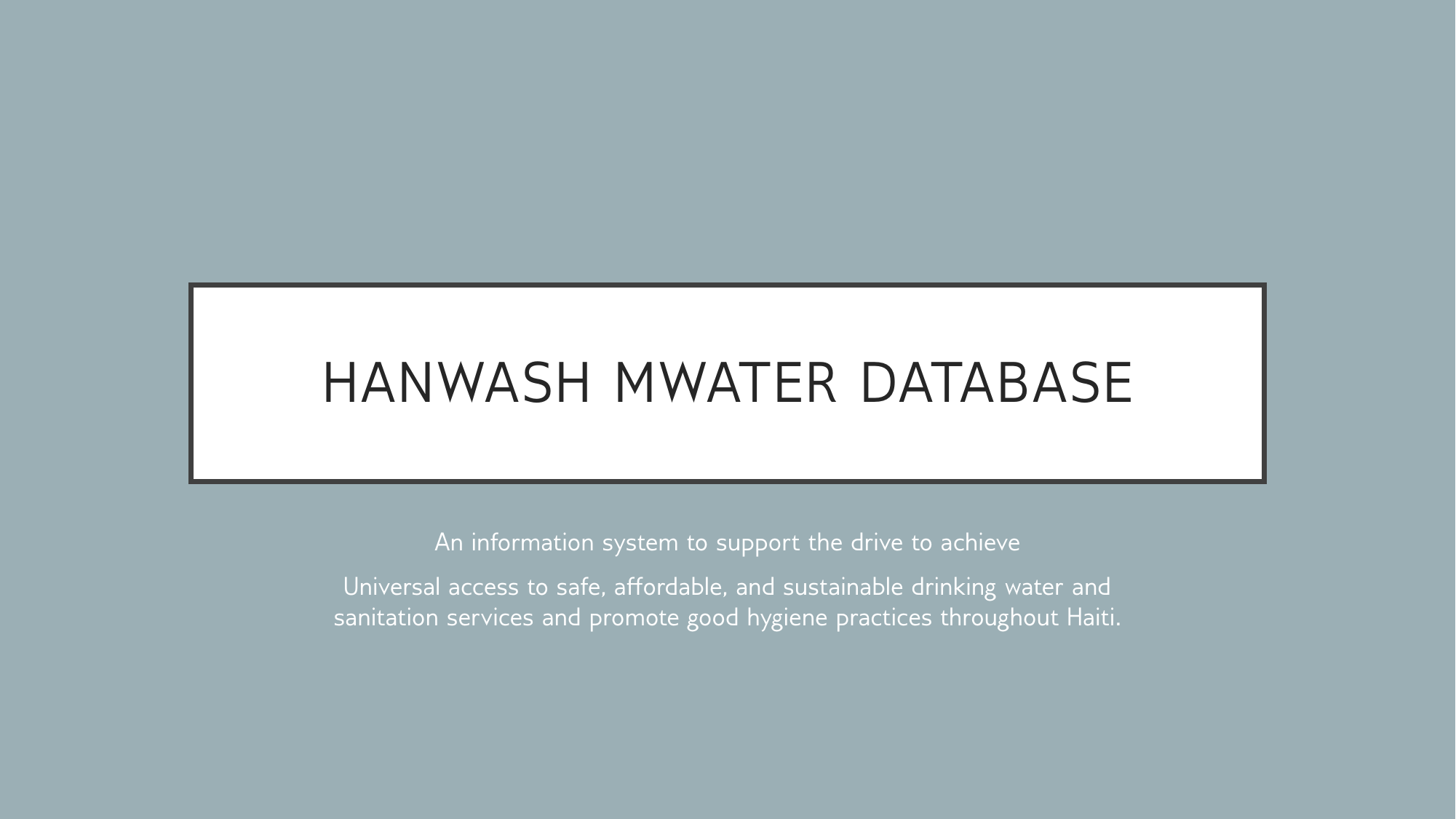

# HANWASH mWater Database
An information system to support the drive to achieve
Universal access to safe, affordable, and sustainable drinking water and sanitation services and promote good hygiene practices throughout Haiti.